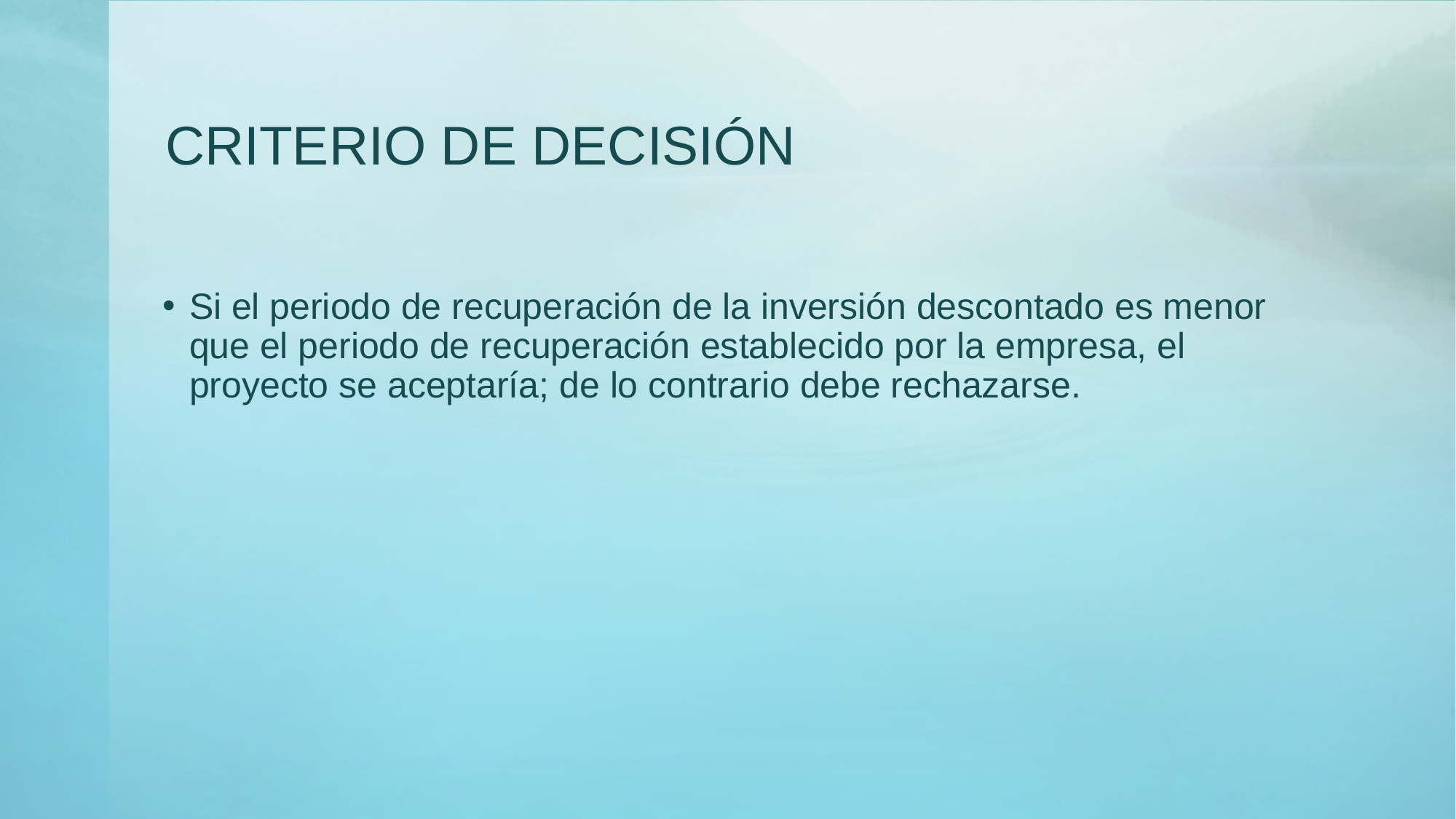

# CRITERIO DE DECISIÓN
Si el periodo de recuperación de la inversión descontado es menor que el periodo de recuperación establecido por la empresa, el proyecto se aceptaría; de lo contrario debe rechazarse.